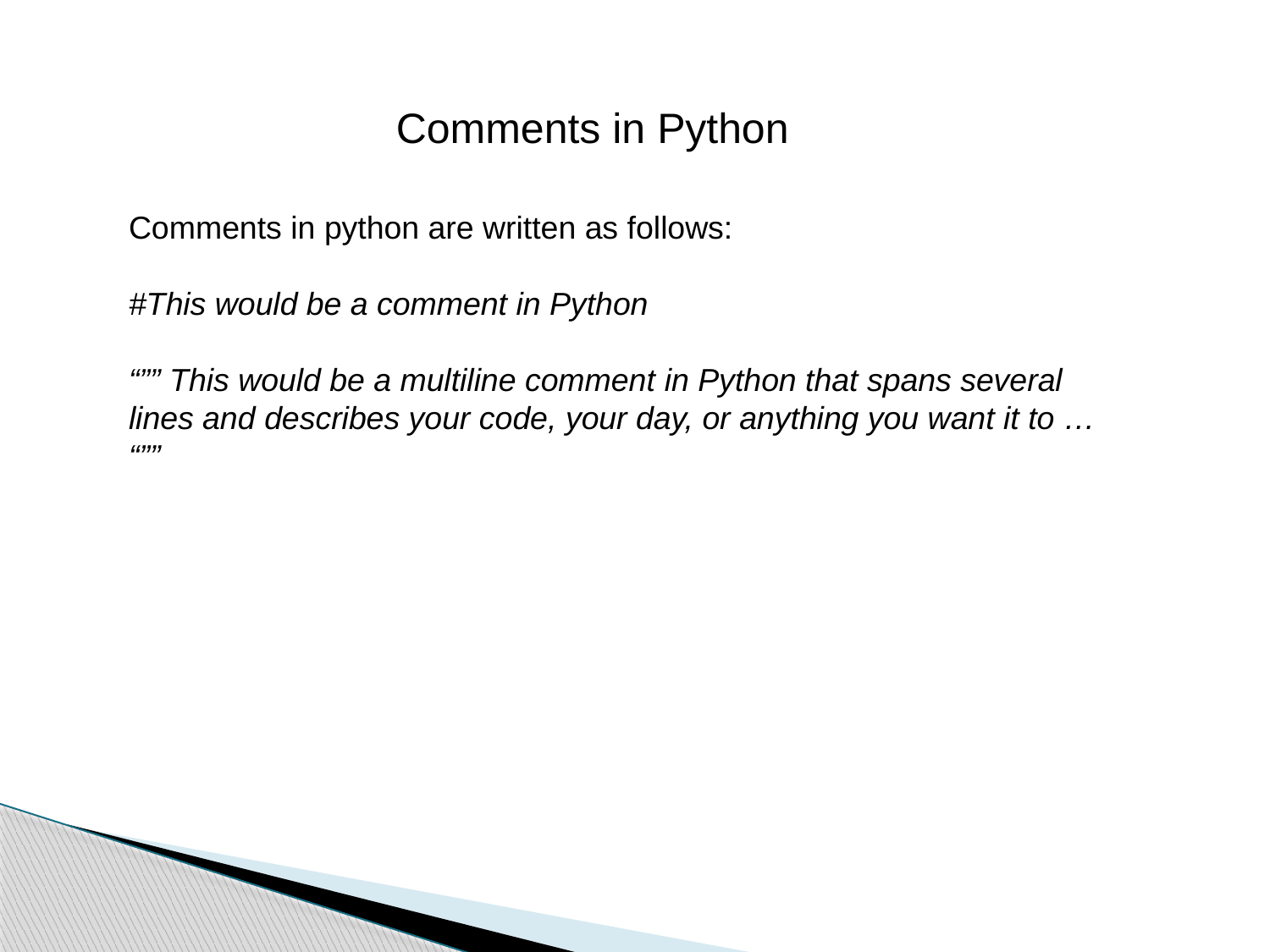

Comments in Python
Comments in python are written as follows:

#This would be a comment in Python

“”” This would be a multiline comment in Python that spans several lines and describes your code, your day, or anything you want it to … “””